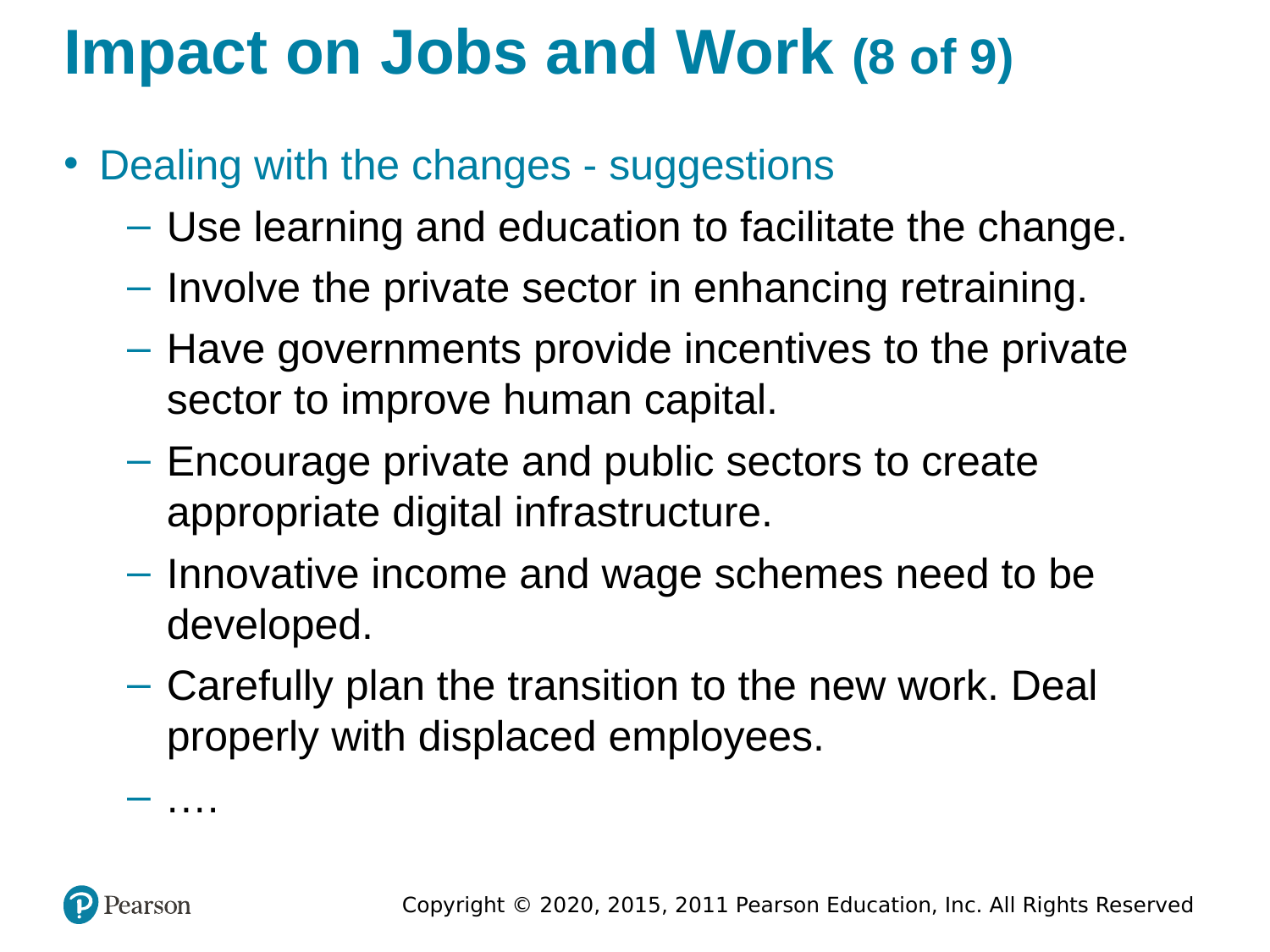

# Impact on Jobs and Work (8 of 9)
Dealing with the changes - suggestions
Use learning and education to facilitate the change.
Involve the private sector in enhancing retraining.
Have governments provide incentives to the private sector to improve human capital.
Encourage private and public sectors to create appropriate digital infrastructure.
Innovative income and wage schemes need to be developed.
Carefully plan the transition to the new work. Deal properly with displaced employees.
.…